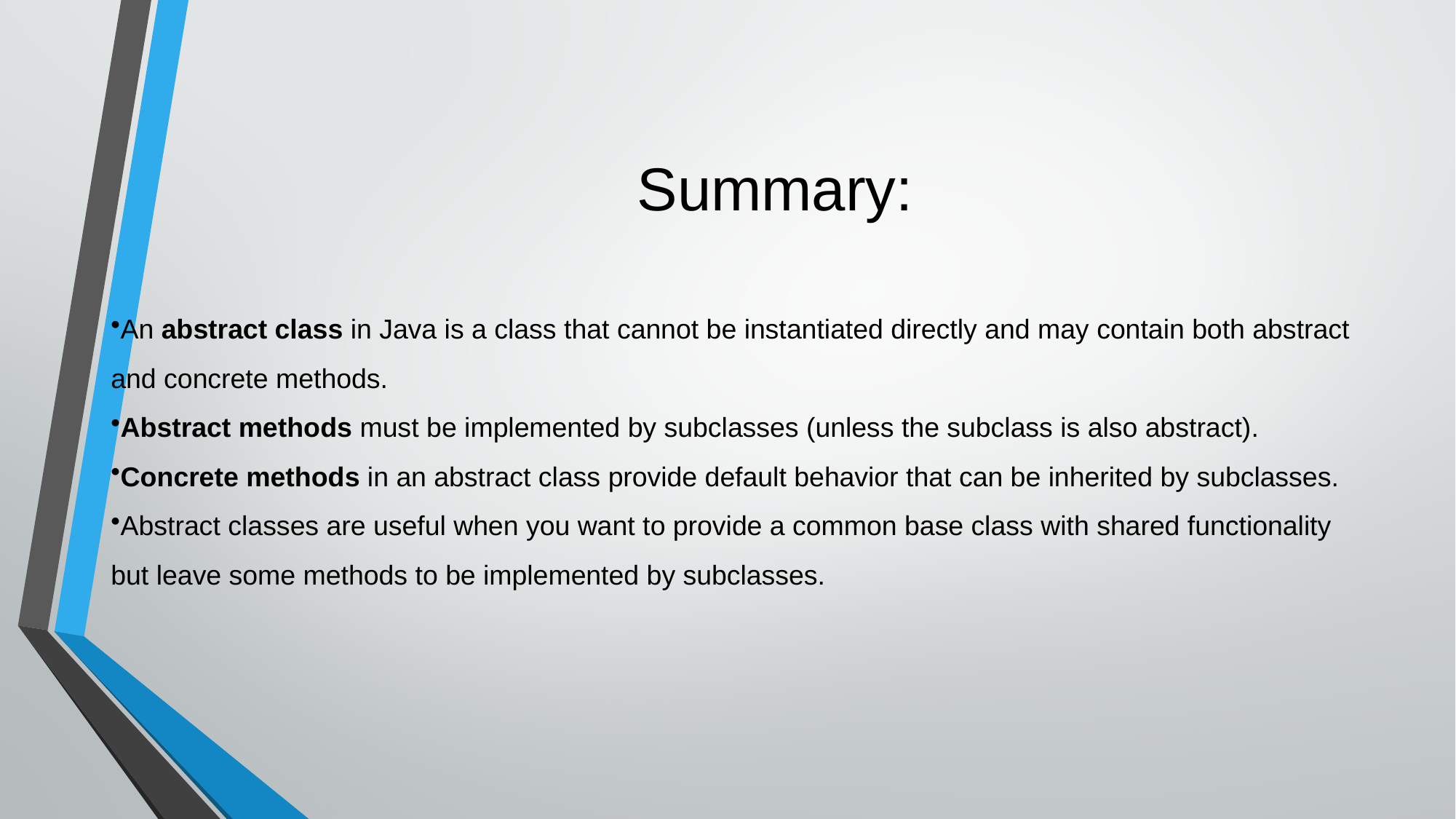

# Summary:

An abstract class in Java is a class that cannot be instantiated directly and may contain both abstract and concrete methods.
Abstract methods must be implemented by subclasses (unless the subclass is also abstract).
Concrete methods in an abstract class provide default behavior that can be inherited by subclasses.
Abstract classes are useful when you want to provide a common base class with shared functionality but leave some methods to be implemented by subclasses.